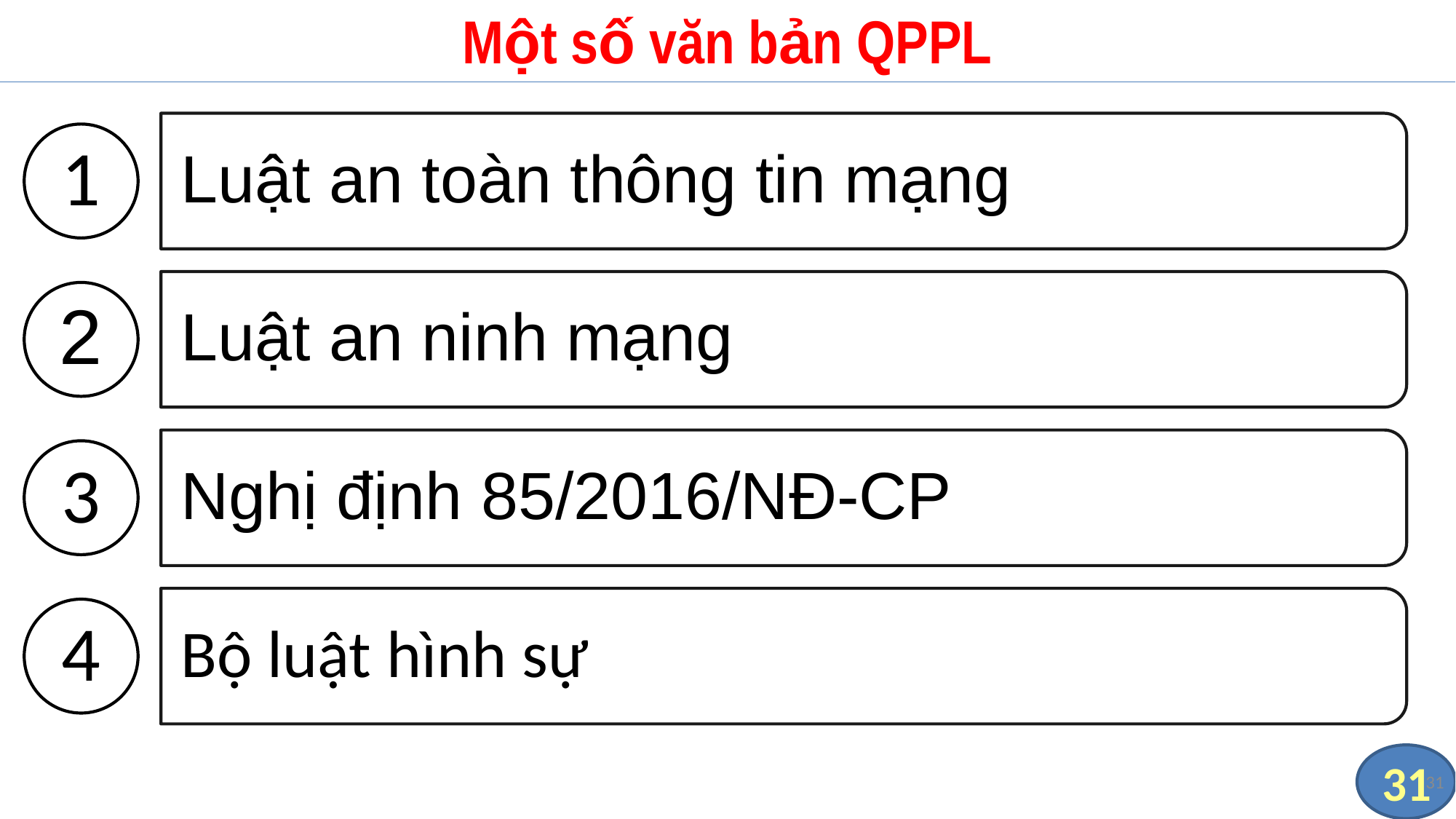

# Một số văn bản QPPL

Luật an toàn thông tin mạng
1
Luật an ninh mạng
2
Nghị định 85/2016/NĐ-CP
3
Bộ luật hình sự
4
31
31